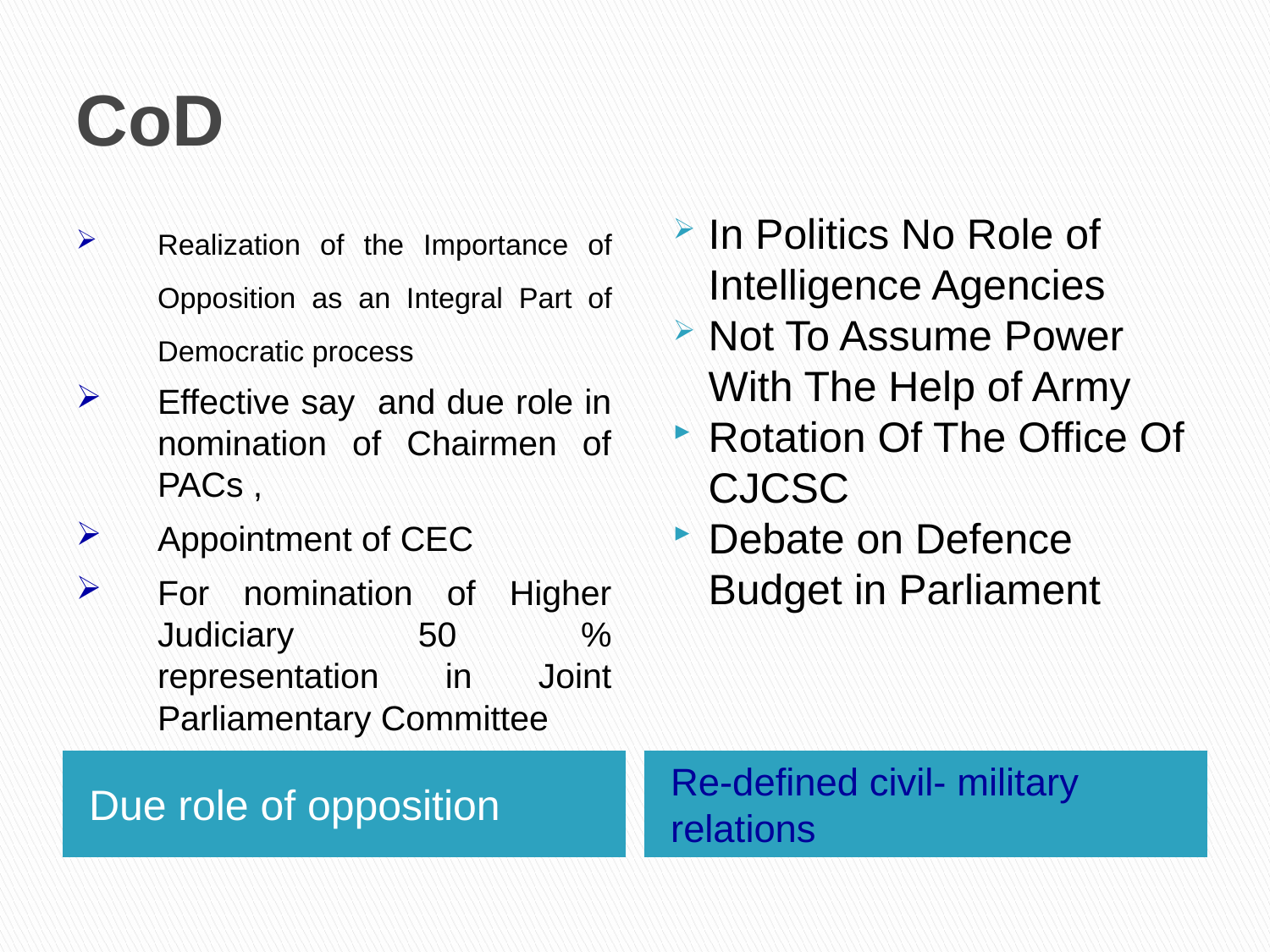

# CoD
Realization of the Importance of Opposition as an Integral Part of Democratic process
Effective say  and due role in nomination of Chairmen of PACs ,
Appointment of CEC
For nomination of Higher Judiciary 50 % representation in Joint Parliamentary Committee

In Politics No Role of Intelligence Agencies
Not To Assume Power With The Help of Army
Rotation Of The Office Of CJCSC
Debate on Defence Budget in Parliament

Due role of opposition
Re-defined civil- military relations